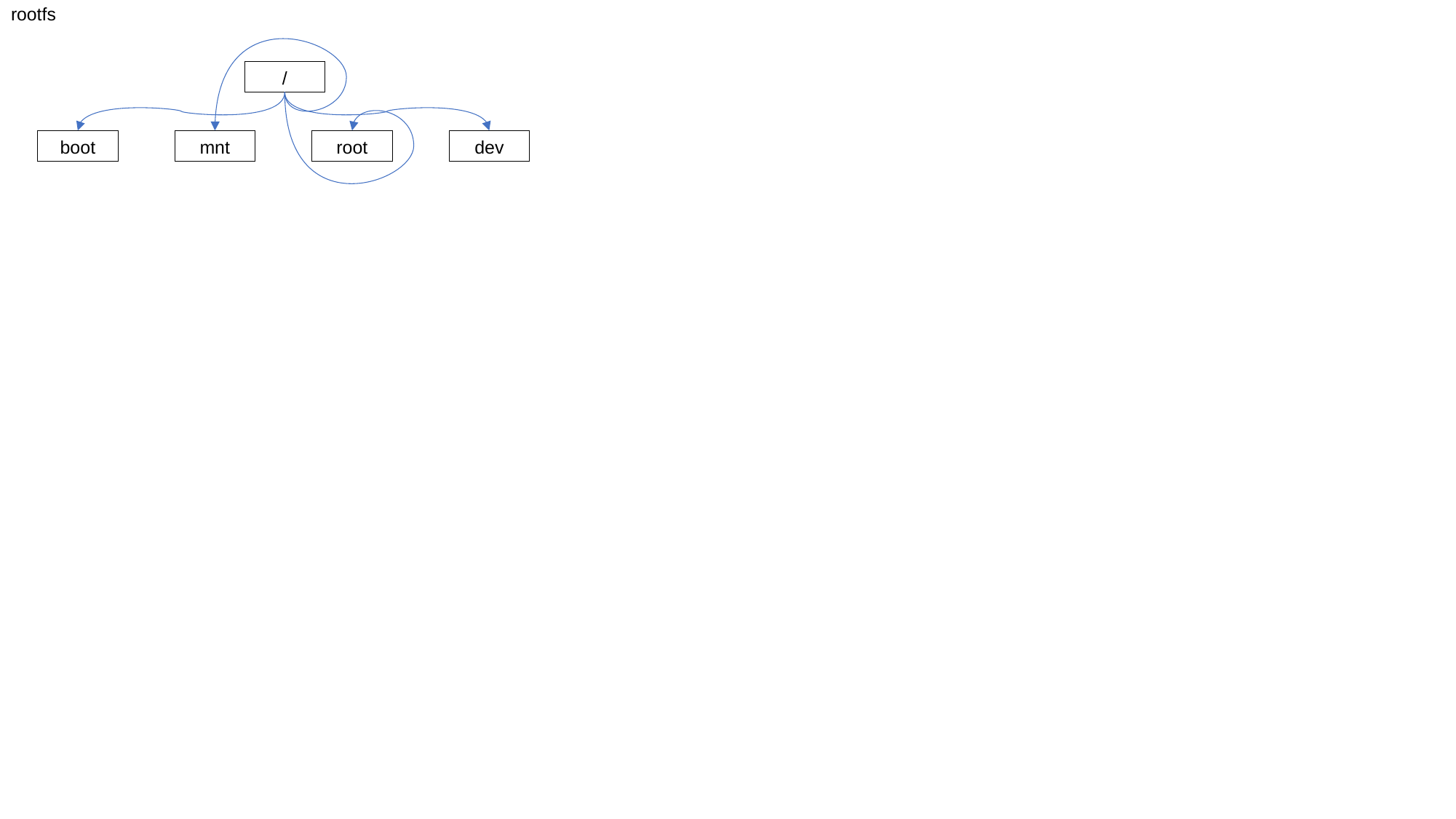

# rootfs
/
boot
mnt
root
dev